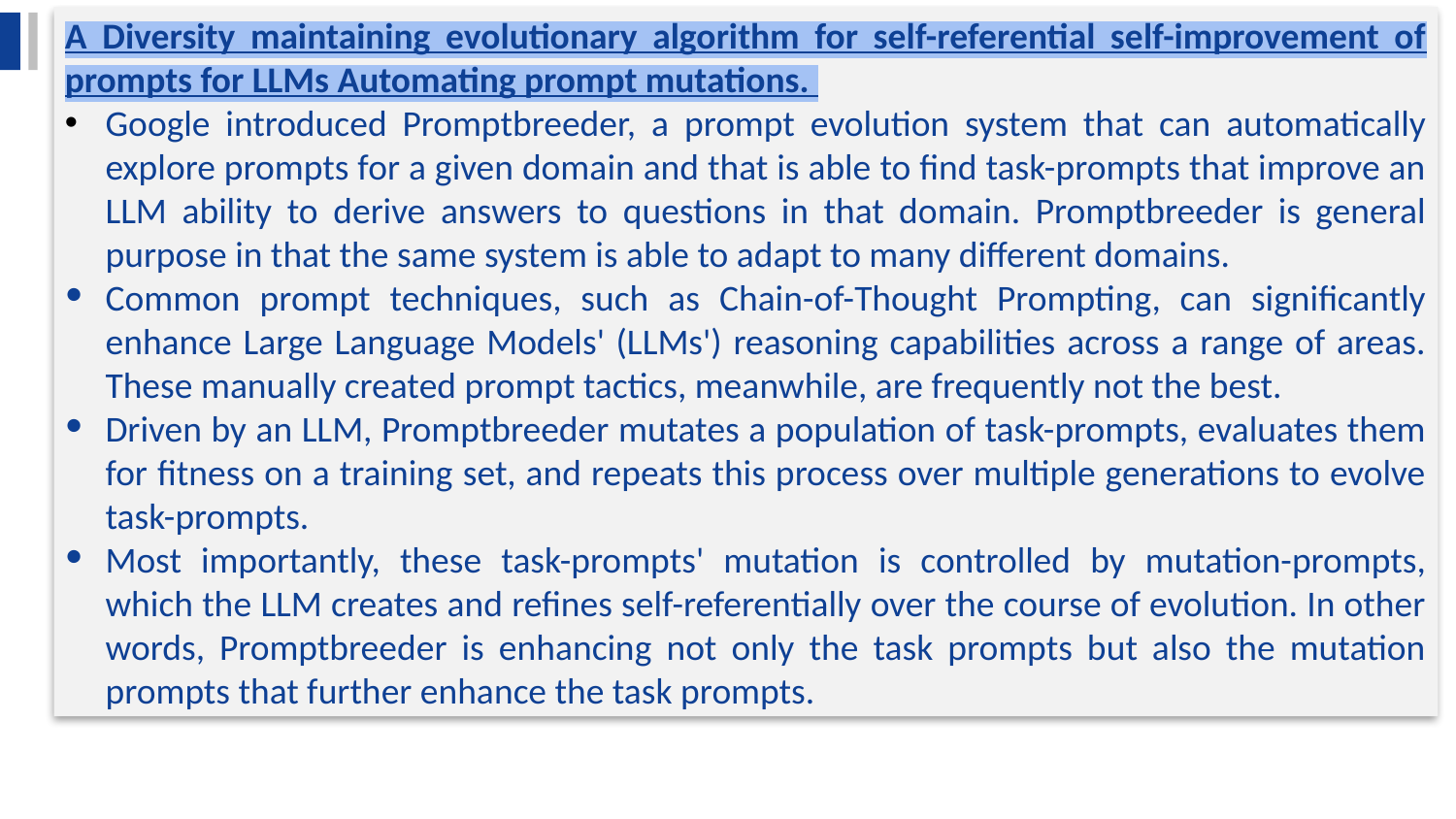

A Diversity maintaining evolutionary algorithm for self-referential self-improvement of prompts for LLMs Automating prompt mutations.
Google introduced Promptbreeder, a prompt evolution system that can automatically explore prompts for a given domain and that is able to find task-prompts that improve an LLM ability to derive answers to questions in that domain. Promptbreeder is general purpose in that the same system is able to adapt to many different domains.
Common prompt techniques, such as Chain-of-Thought Prompting, can significantly enhance Large Language Models' (LLMs') reasoning capabilities across a range of areas. These manually created prompt tactics, meanwhile, are frequently not the best.
Driven by an LLM, Promptbreeder mutates a population of task-prompts, evaluates them for fitness on a training set, and repeats this process over multiple generations to evolve task-prompts.
Most importantly, these task-prompts' mutation is controlled by mutation-prompts, which the LLM creates and refines self-referentially over the course of evolution. In other words, Promptbreeder is enhancing not only the task prompts but also the mutation prompts that further enhance the task prompts.